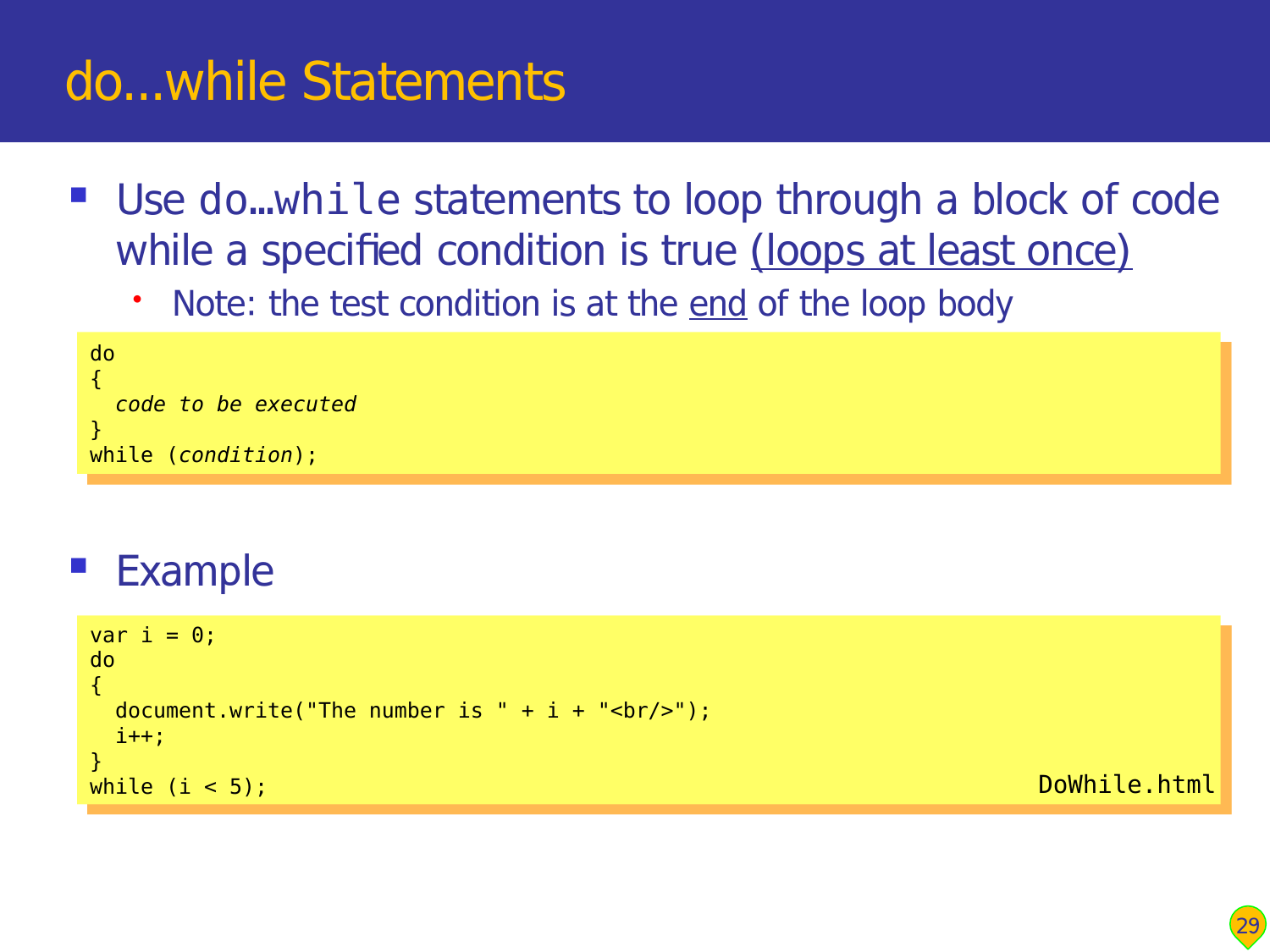

# do…while Statements
Use do…while statements to loop through a block of code while a specified condition is true (loops at least once)
Note: the test condition is at the end of the loop body

Example

do
{
  code to be executed
}
while (condition);
var i = 0;
do
{
  document.write("The number is " + i + "<br/>");
  i++;
}
while (i < 5);
DoWhile.html
29